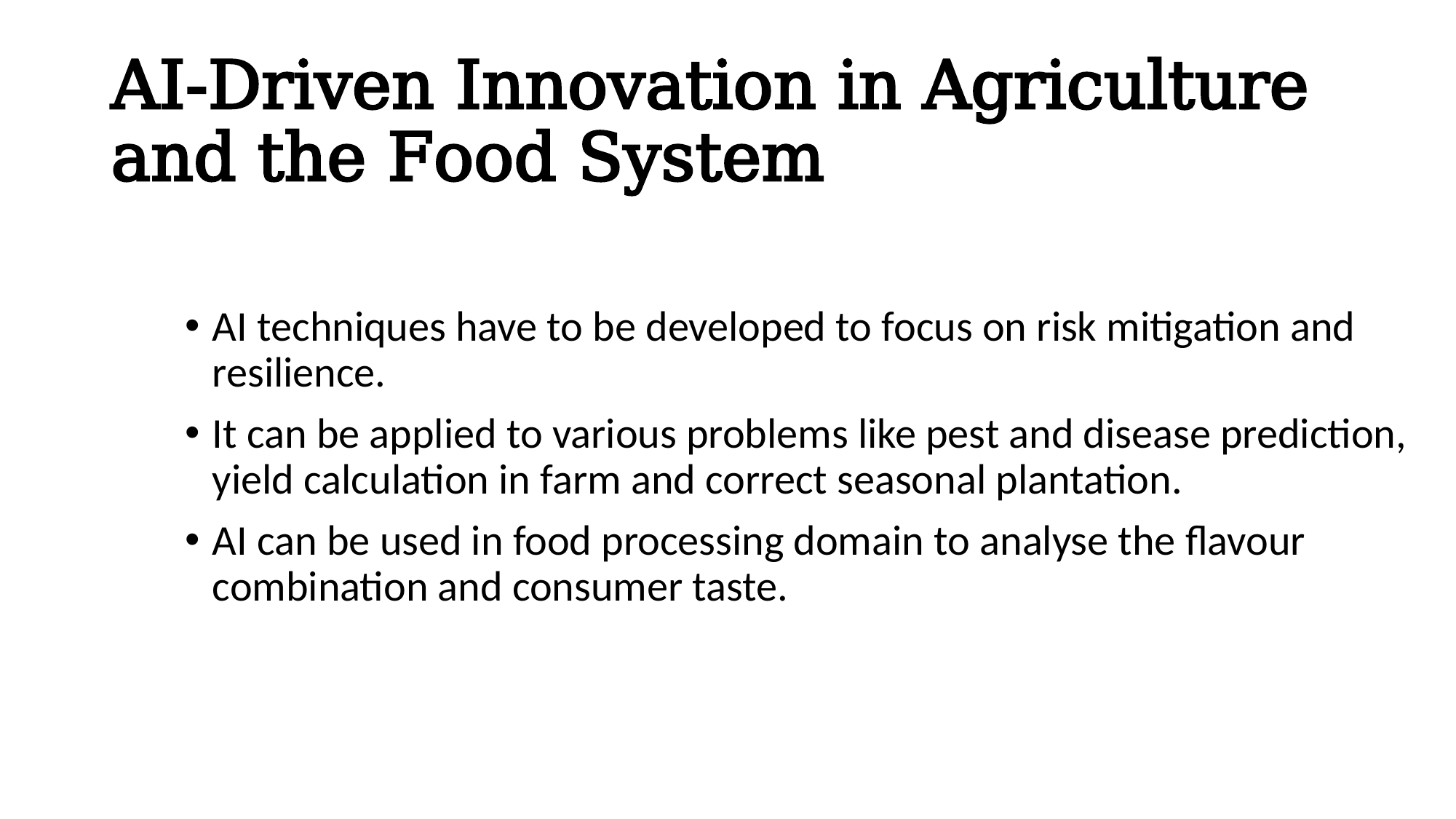

# AI-Driven Innovation in Agriculture and the Food System
AI techniques have to be developed to focus on risk mitigation and resilience.
It can be applied to various problems like pest and disease prediction, yield calculation in farm and correct seasonal plantation.
AI can be used in food processing domain to analyse the flavour combination and consumer taste.